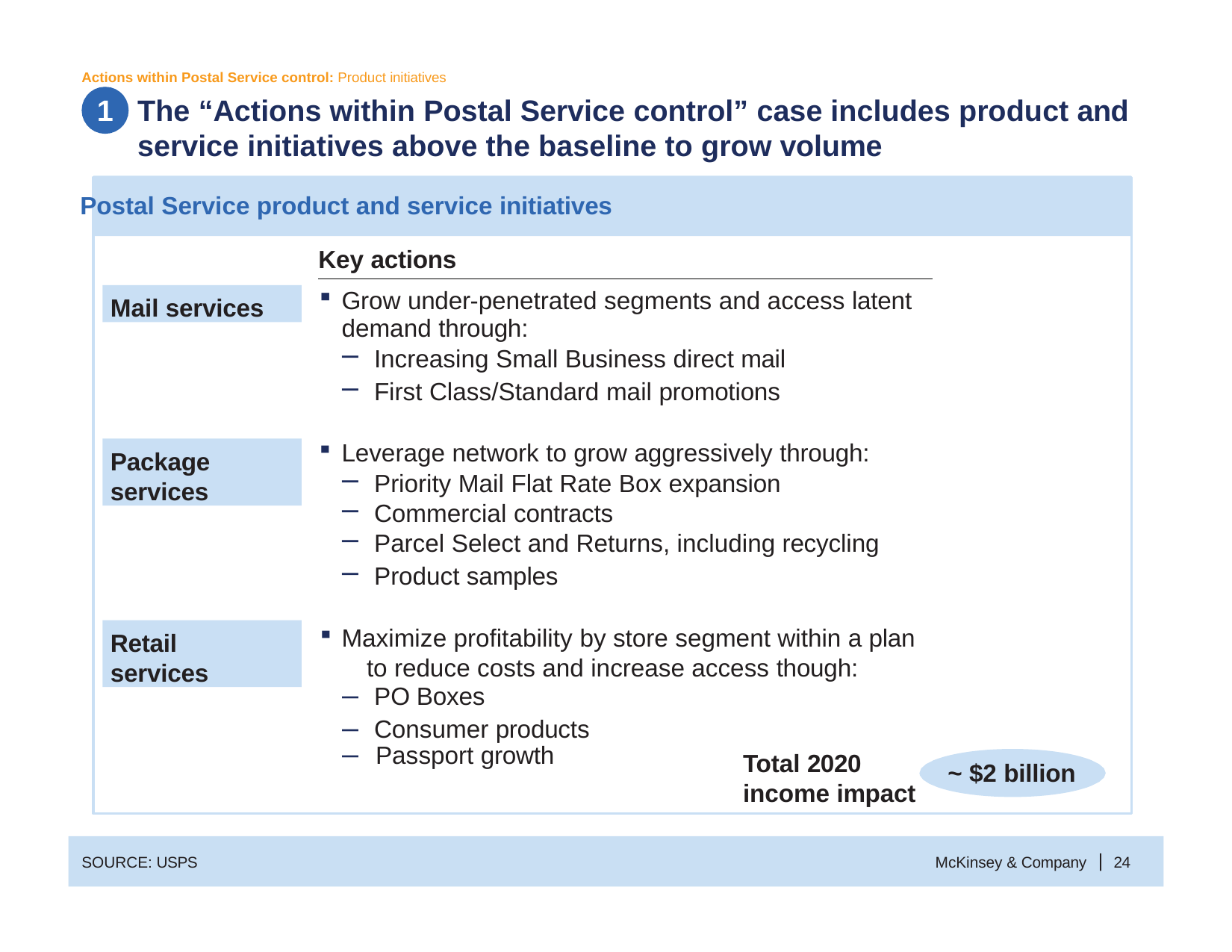

Actions within Postal Service control: Product initiatives
1	The “Actions within Postal Service control” case includes product and service initiatives above the baseline to grow volume
Postal Service product and service initiatives

Key actions
Grow under-penetrated segments and access latent

Mail services
demand through:
Increasing Small Business direct mail
First Class/Standard mail promotions

Leverage network to grow aggressively through:
Priority Mail Flat Rate Box expansion
Commercial contracts
Parcel Select and Returns, including recycling
Product samples

Maximize profitability by store segment within a plan 	to reduce costs and increase access though:
PO Boxes
Consumer products
Package services
Retail services
–	Passport growth
Total 2020 income impact

~ $2 billion
|
SOURCE: USPS
McKinsey & Company
24